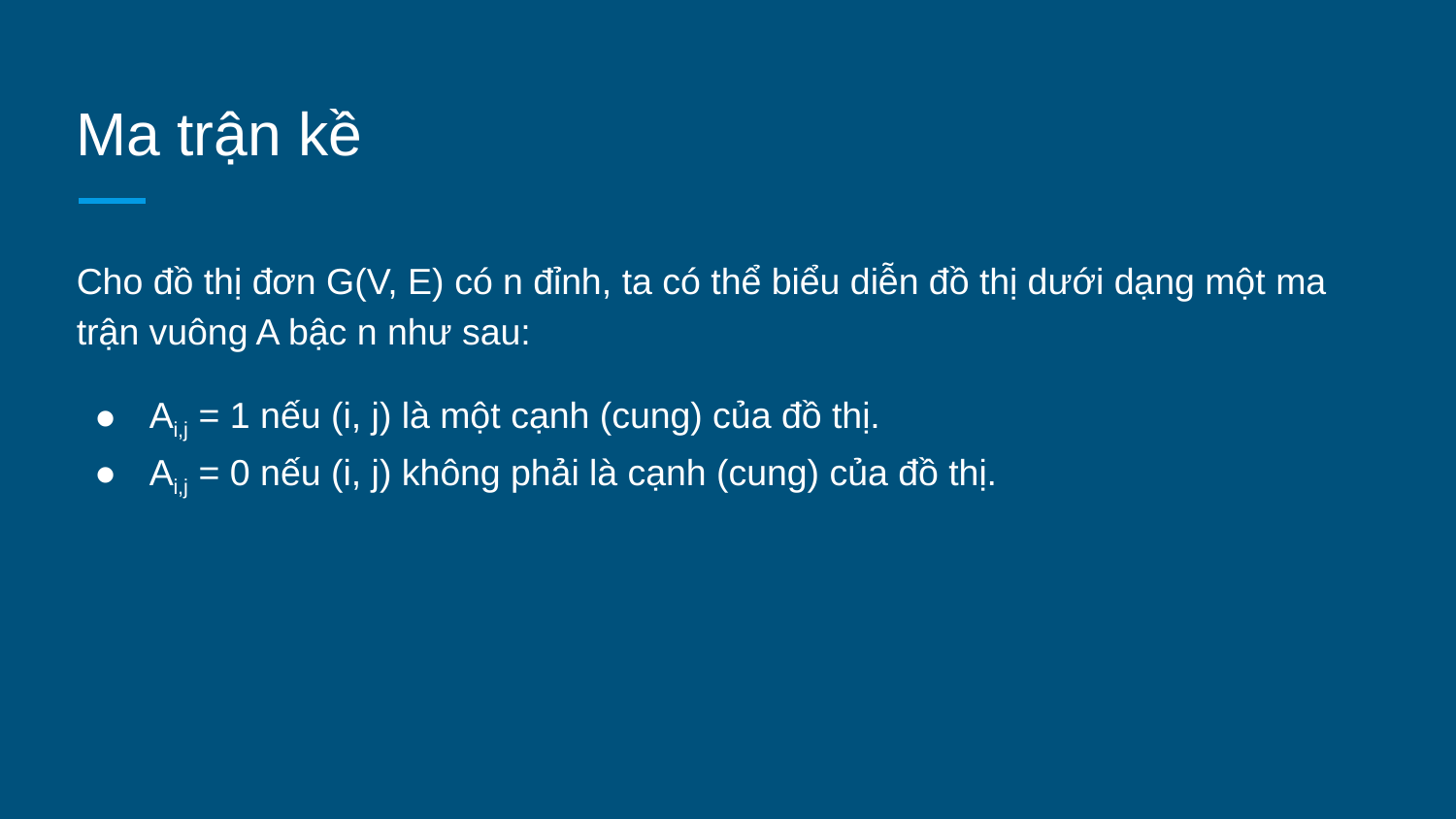

# Ma trận kề
Cho đồ thị đơn G(V, E) có n đỉnh, ta có thể biểu diễn đồ thị dưới dạng một ma trận vuông A bậc n như sau:
Ai,j = 1 nếu (i, j) là một cạnh (cung) của đồ thị.
Ai,j = 0 nếu (i, j) không phải là cạnh (cung) của đồ thị.